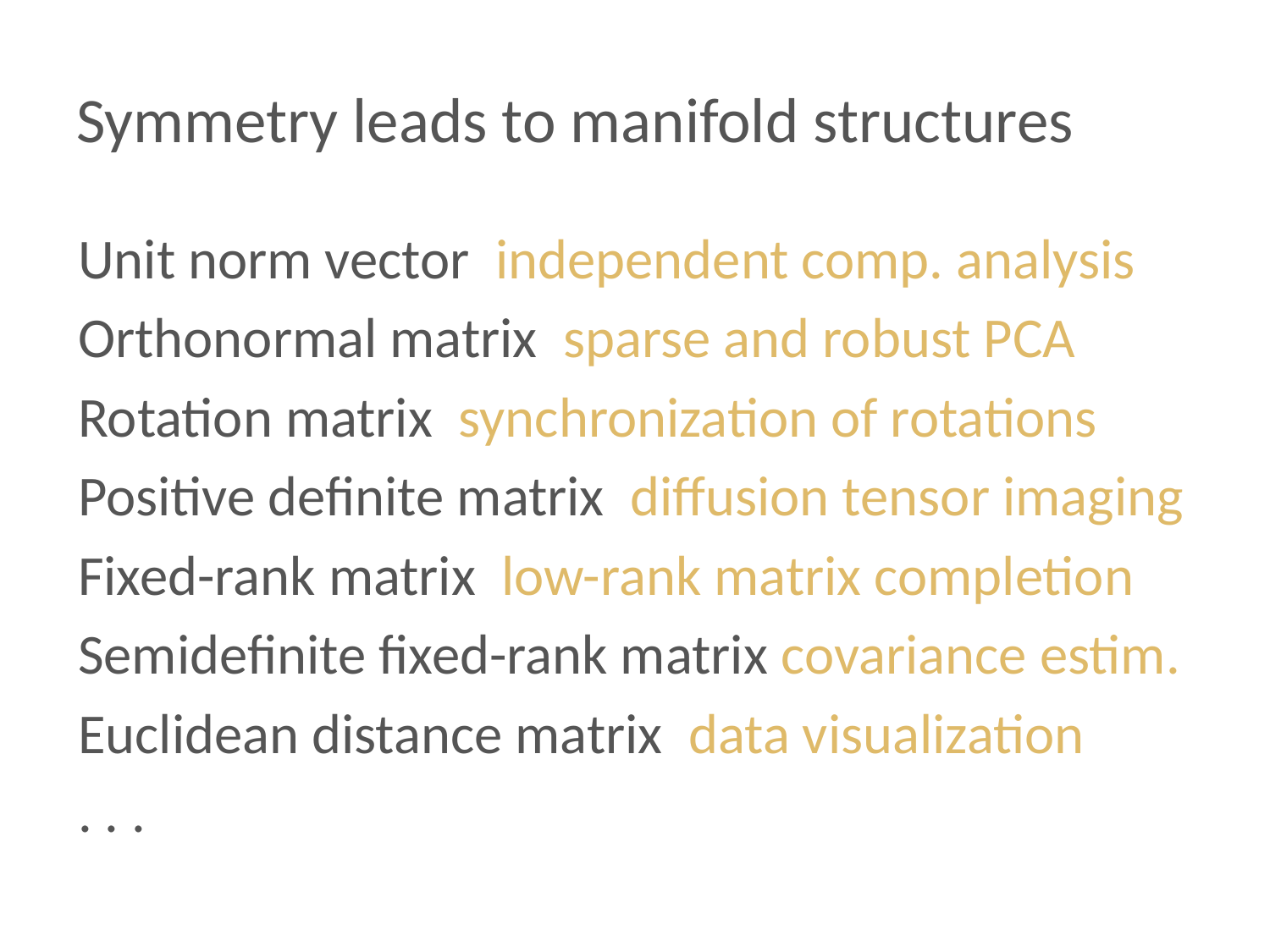

# Symmetry leads to manifold structures
Unit norm vector  independent comp. analysis
Orthonormal matrix  sparse and robust PCA
Rotation matrix  synchronization of rotations
Positive definite matrix  diffusion tensor imaging
Fixed-rank matrix  low-rank matrix completion
Semidefinite fixed-rank matrix covariance estim.
Euclidean distance matrix  data visualization
. . .